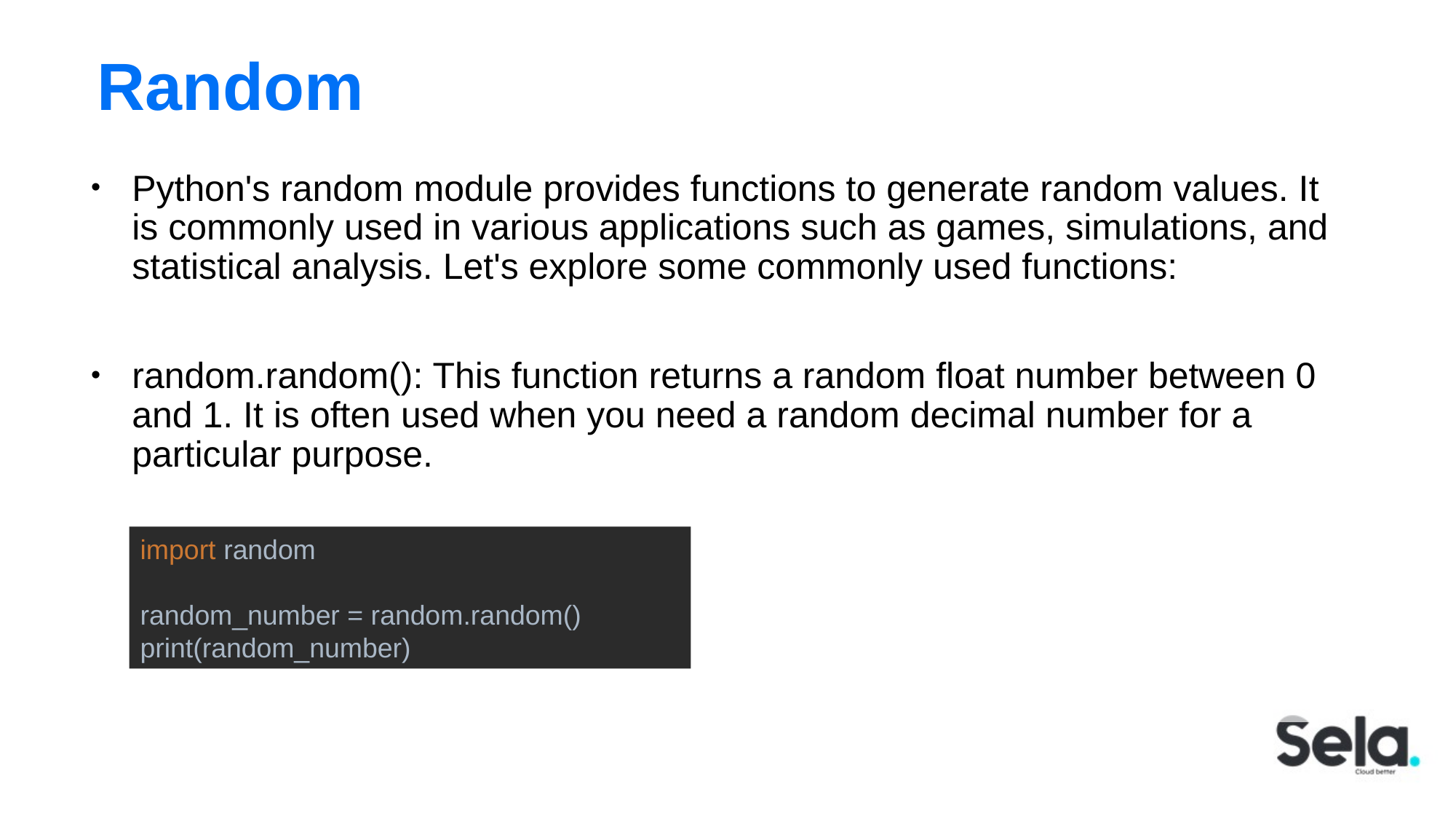

# Random
Python's random module provides functions to generate random values. It is commonly used in various applications such as games, simulations, and statistical analysis. Let's explore some commonly used functions:

random.random(): This function returns a random float number between 0 and 1. It is often used when you need a random decimal number for a particular purpose.
import random
random_number = random.random()
print(random_number)